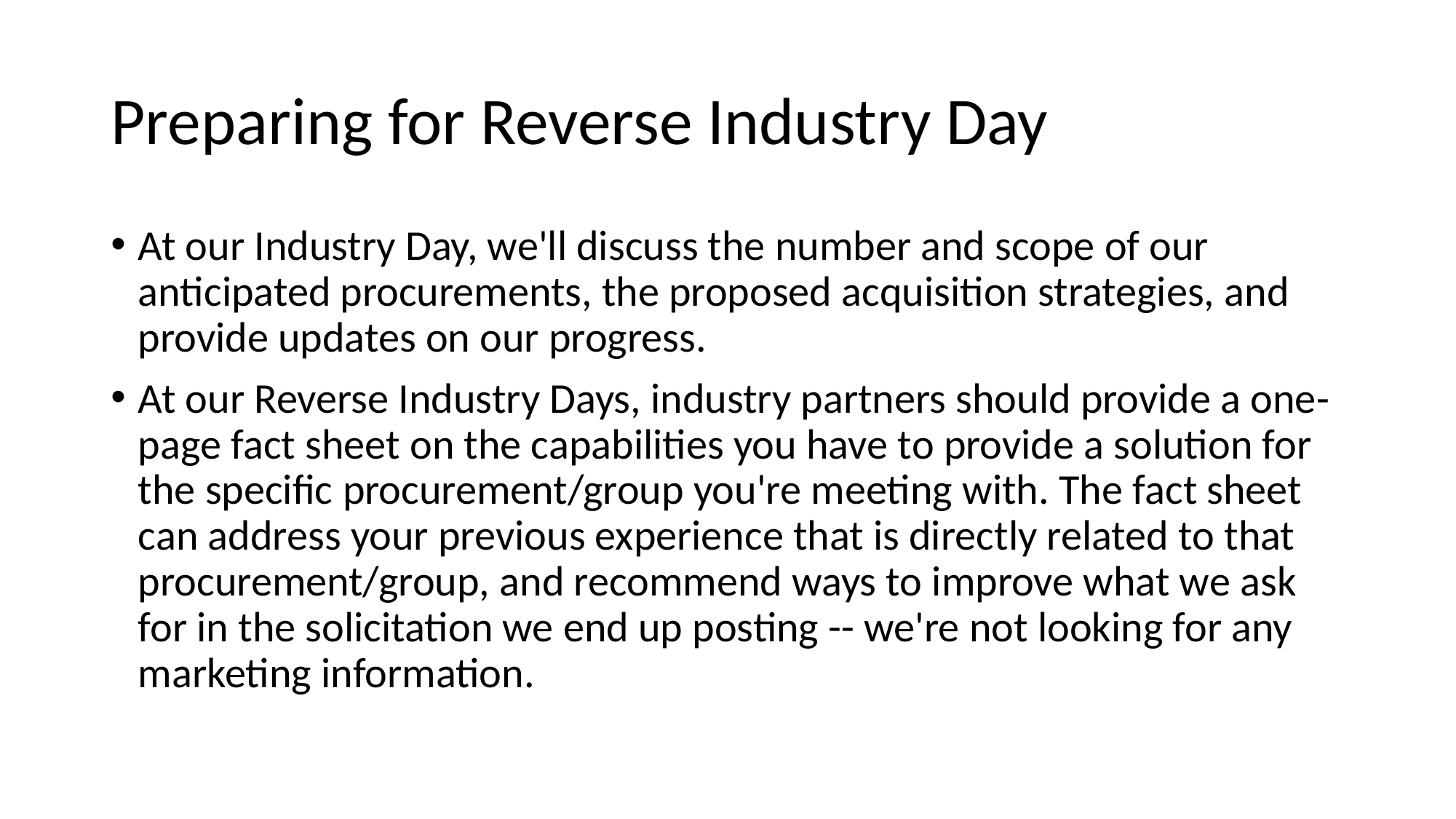

# Preparing for Reverse Industry Day
At our Industry Day, we'll discuss the number and scope of our anticipated procurements, the proposed acquisition strategies, and provide updates on our progress.
At our Reverse Industry Days, industry partners should provide a one-page fact sheet on the capabilities you have to provide a solution for the specific procurement/group you're meeting with. The fact sheet can address your previous experience that is directly related to that procurement/group, and recommend ways to improve what we ask for in the solicitation we end up posting -- we're not looking for any marketing information.